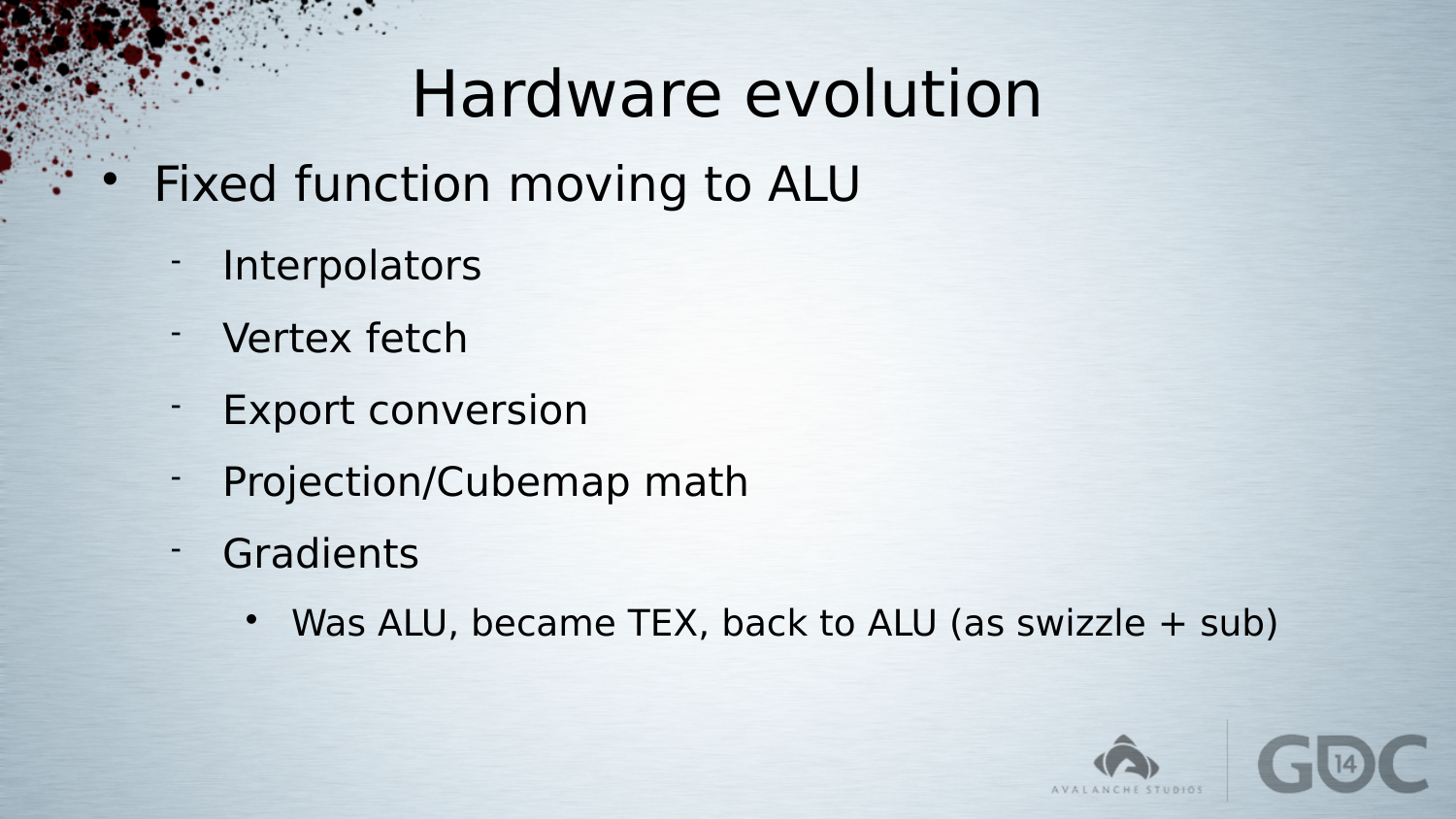

# Hardware evolution
Fixed function moving to ALU
Interpolators
Vertex fetch
Export conversion
Projection/Cubemap math
Gradients
Was ALU, became TEX, back to ALU (as swizzle + sub)